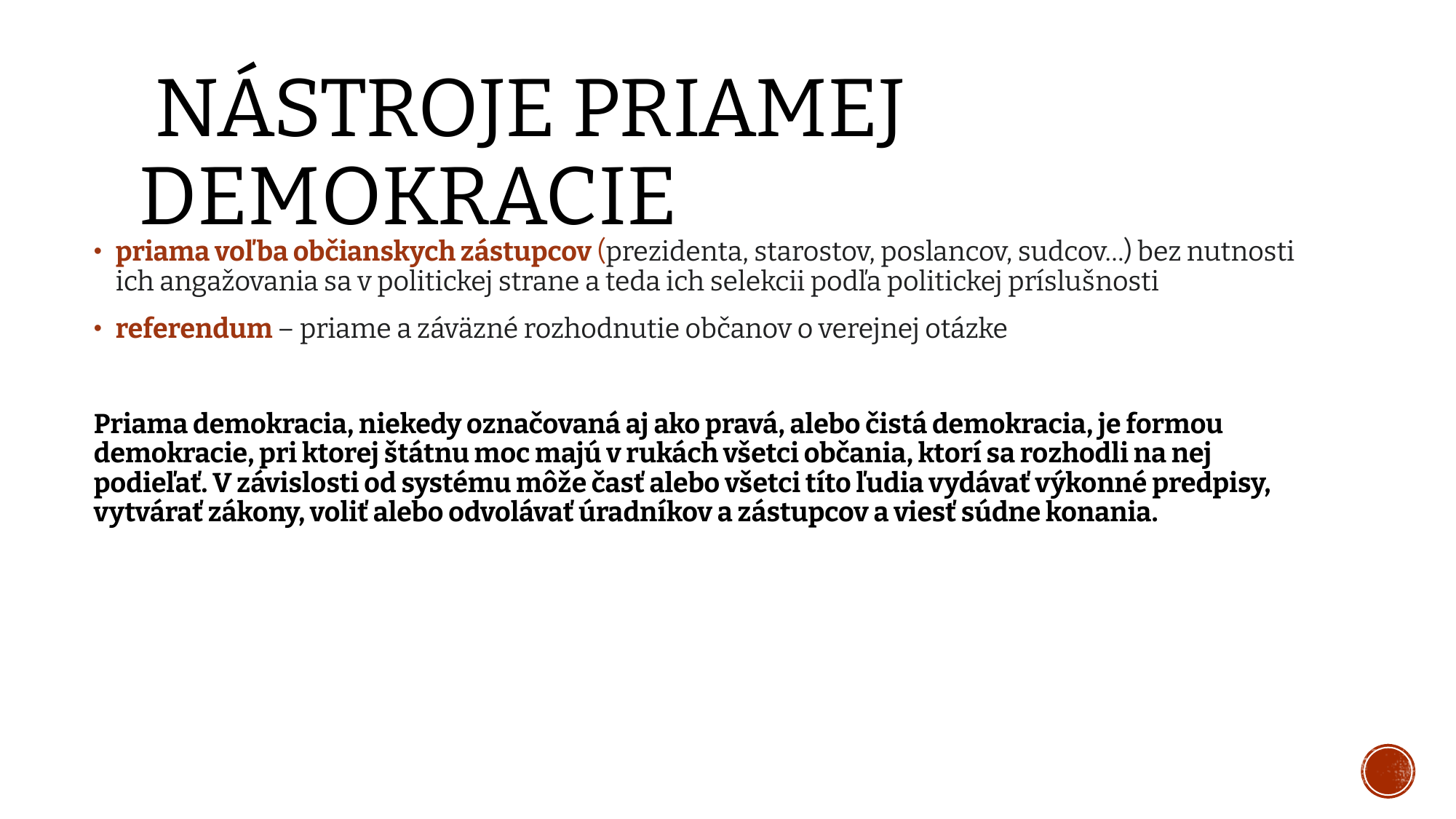

# Nástroje priamej demokracie
priama voľba občianskych zástupcov (prezidenta, starostov, poslancov, sudcov…) bez nutnosti ich angažovania sa v politickej strane a teda ich selekcii podľa politickej príslušnosti
referendum – priame a záväzné rozhodnutie občanov o verejnej otázke

Priama demokracia, niekedy označovaná aj ako pravá, alebo čistá demokracia, je formou demokracie, pri ktorej štátnu moc majú v rukách všetci občania, ktorí sa rozhodli na nej podieľať. V závislosti od systému môže časť alebo všetci títo ľudia vydávať výkonné predpisy, vytvárať zákony, voliť alebo odvolávať úradníkov a zástupcov a viesť súdne konania.